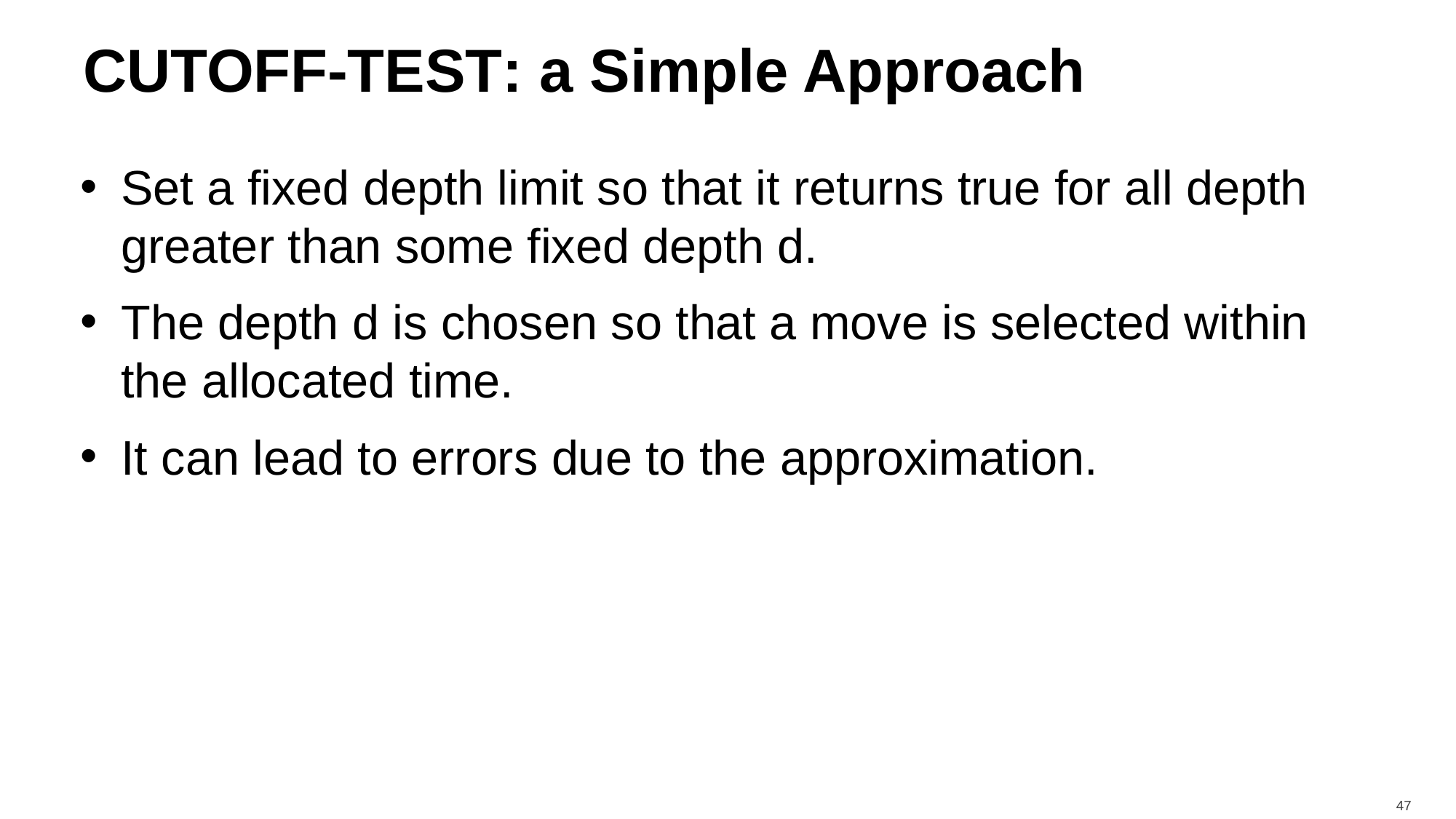

# Cutoff-Test: a Simple Approach
Set a fixed depth limit so that it returns true for all depth greater than some fixed depth d.
The depth d is chosen so that a move is selected within the allocated time.
It can lead to errors due to the approximation.
47